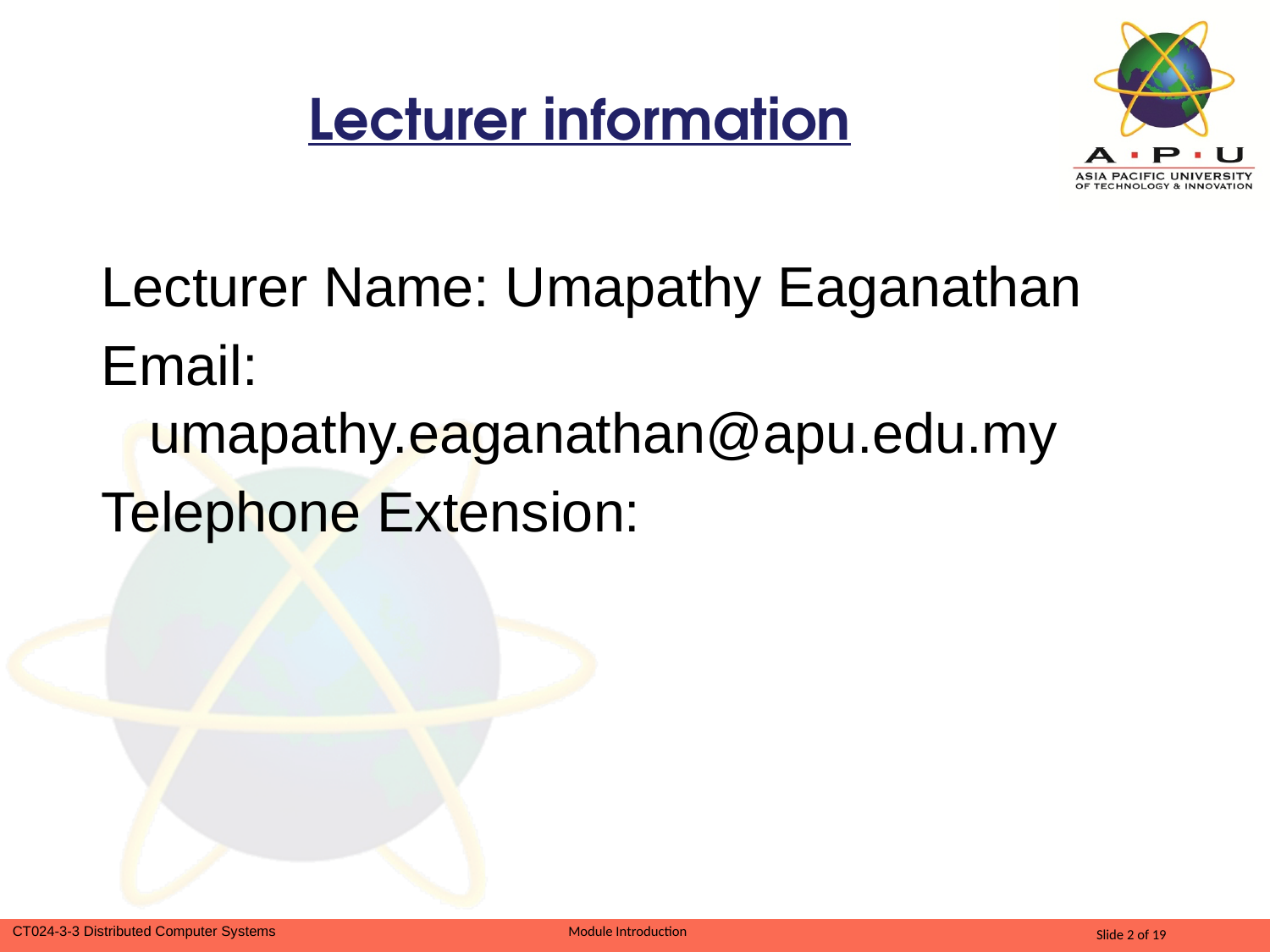

Lecturer information
Lecturer Name: Umapathy Eaganathan
Email: umapathy.eaganathan@apu.edu.my
Telephone Extension: